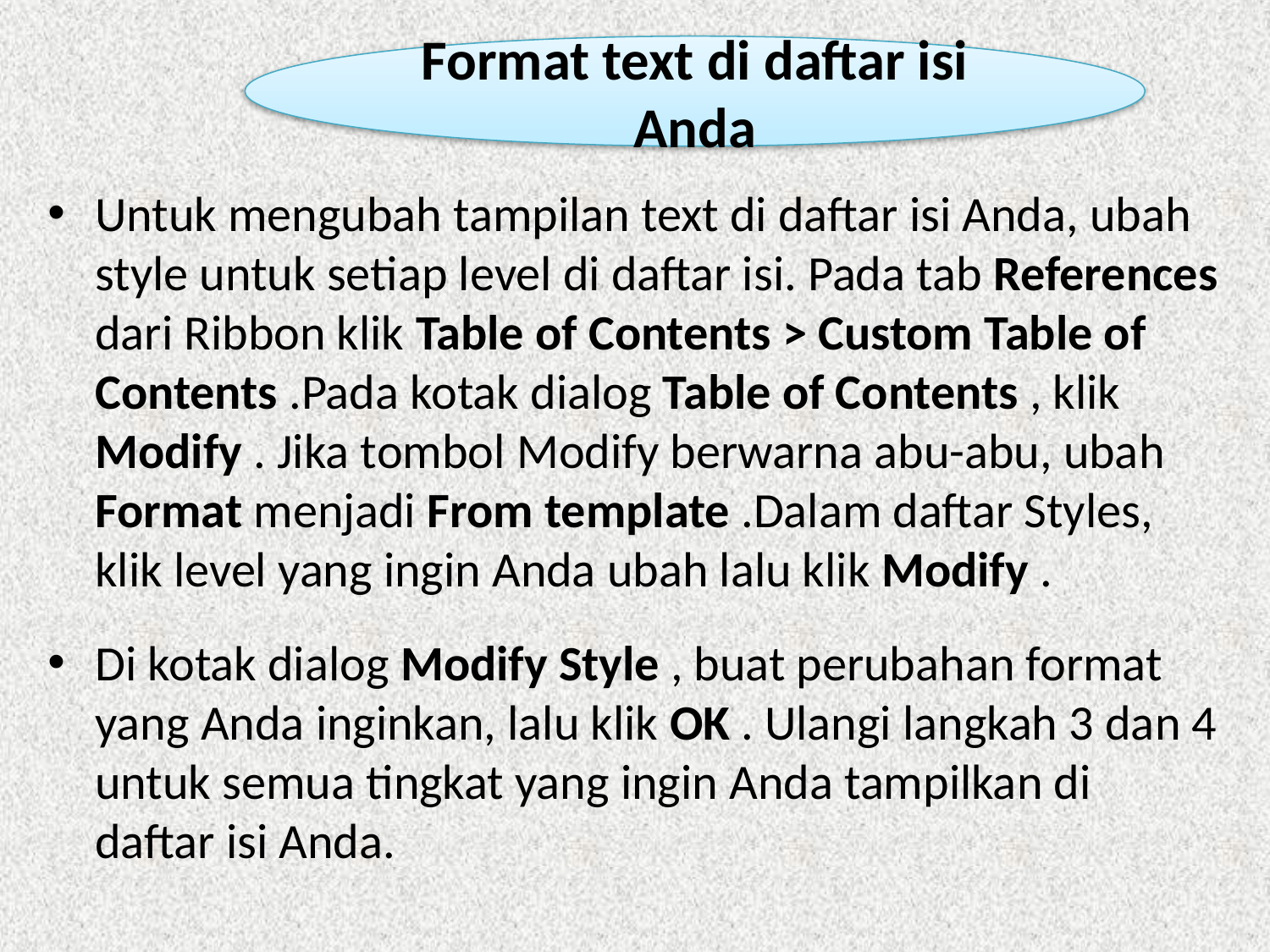

Format text di daftar isi Anda
Untuk mengubah tampilan text di daftar isi Anda, ubah style untuk setiap level di daftar isi. Pada tab References dari Ribbon klik Table of Contents > Custom Table of Contents .Pada kotak dialog Table of Contents , klik Modify . Jika tombol Modify berwarna abu-abu, ubah Format menjadi From template .Dalam daftar Styles, klik level yang ingin Anda ubah lalu klik Modify .

Di kotak dialog Modify Style , buat perubahan format yang Anda inginkan, lalu klik OK . Ulangi langkah 3 dan 4 untuk semua tingkat yang ingin Anda tampilkan di daftar isi Anda.